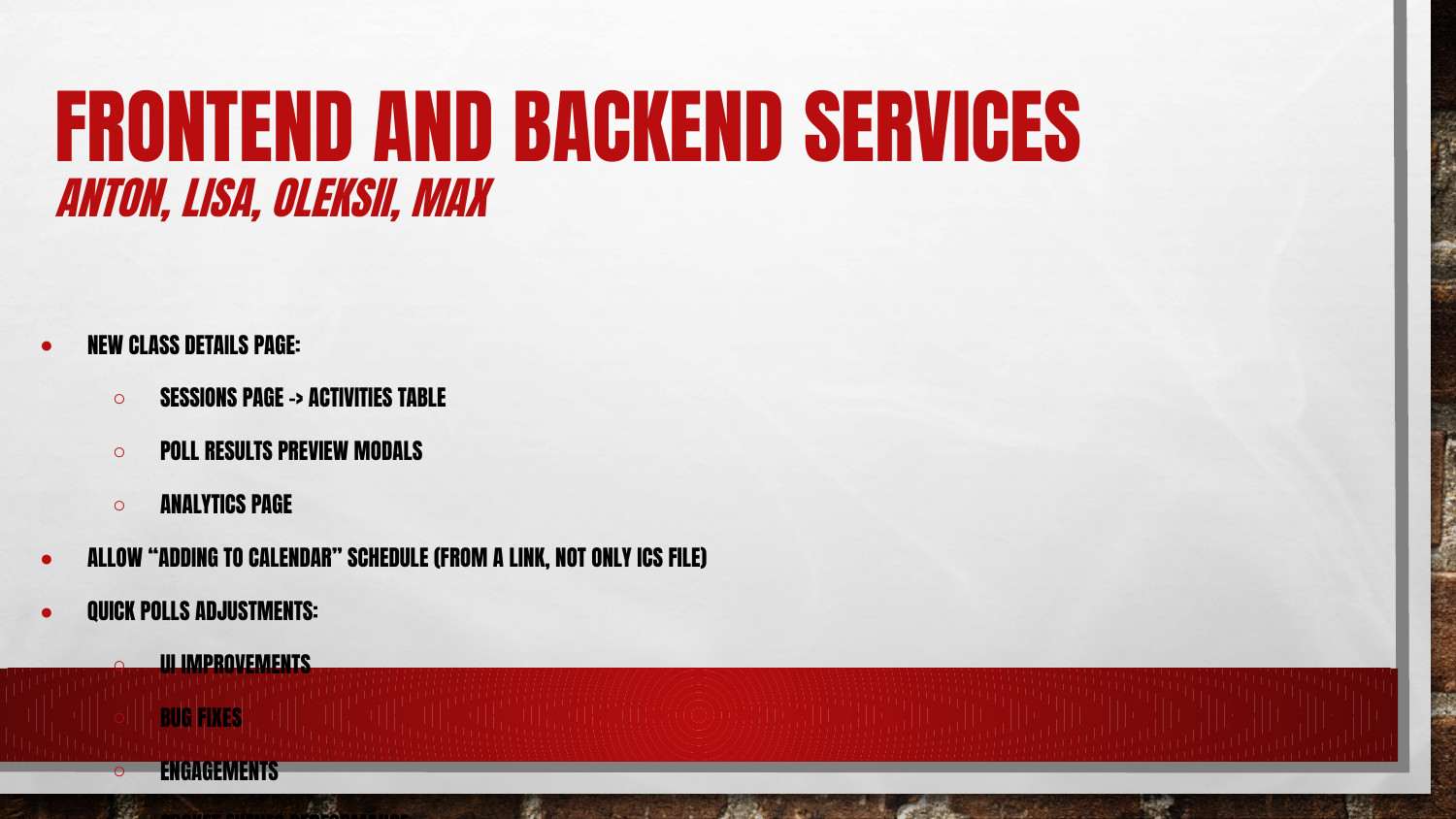

# Frontend and Backend Services
Anton, Lisa, Oleksii, Max
New Class Details Page:
Sessions page -> activities table
Poll results preview modals
Analytics page
Allow “adding to calendar” schedule (from a link, not only ics file)
Quick polls adjustments:
UI improvements
Bug fixes
Engagements
Socket events performance